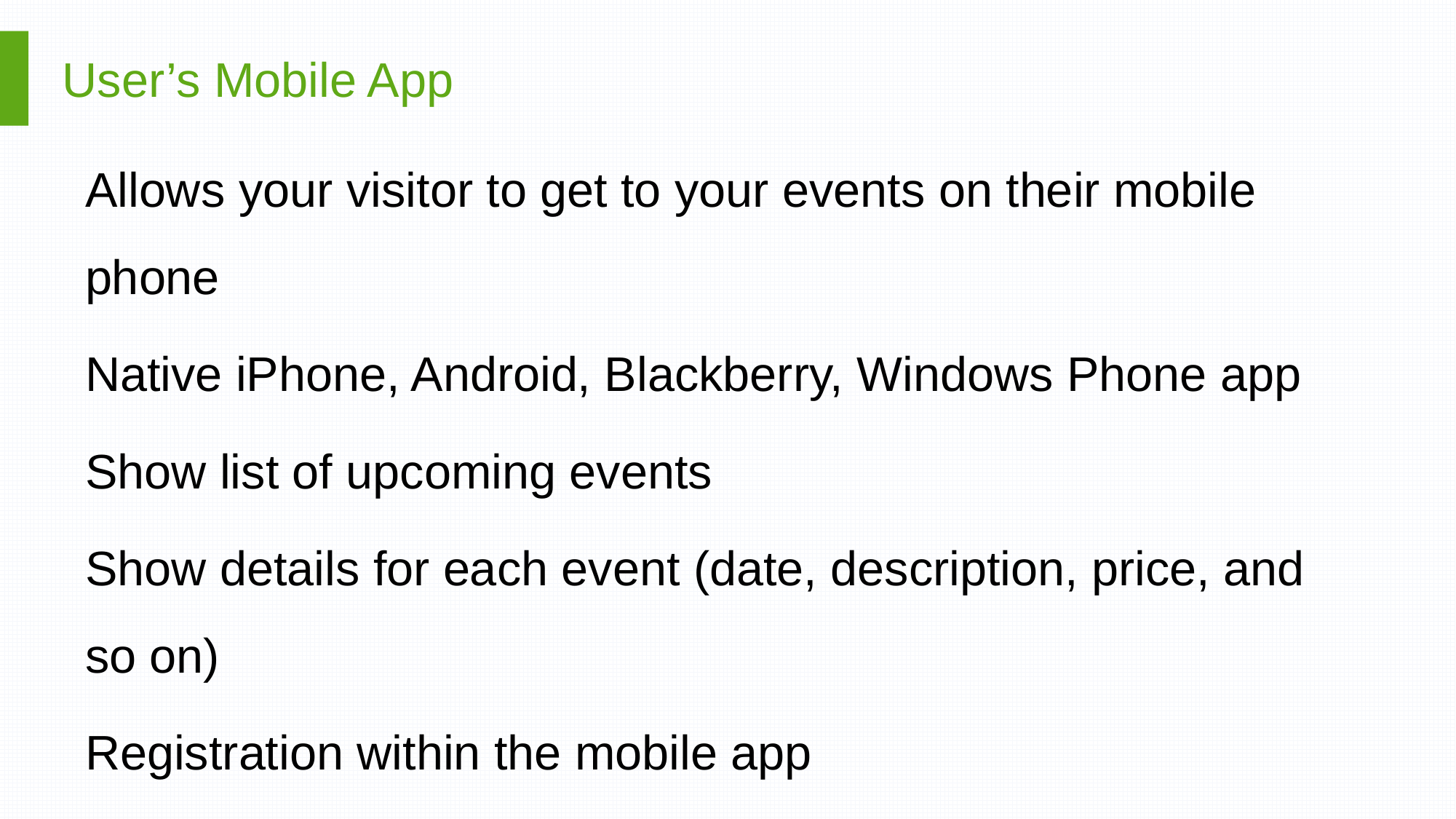

# User’s Mobile App
Allows your visitor to get to your events on their mobile phone
Native iPhone, Android, Blackberry, Windows Phone app
Show list of upcoming events
Show details for each event (date, description, price, and so on)
Registration within the mobile app
Show interactive map of the event location